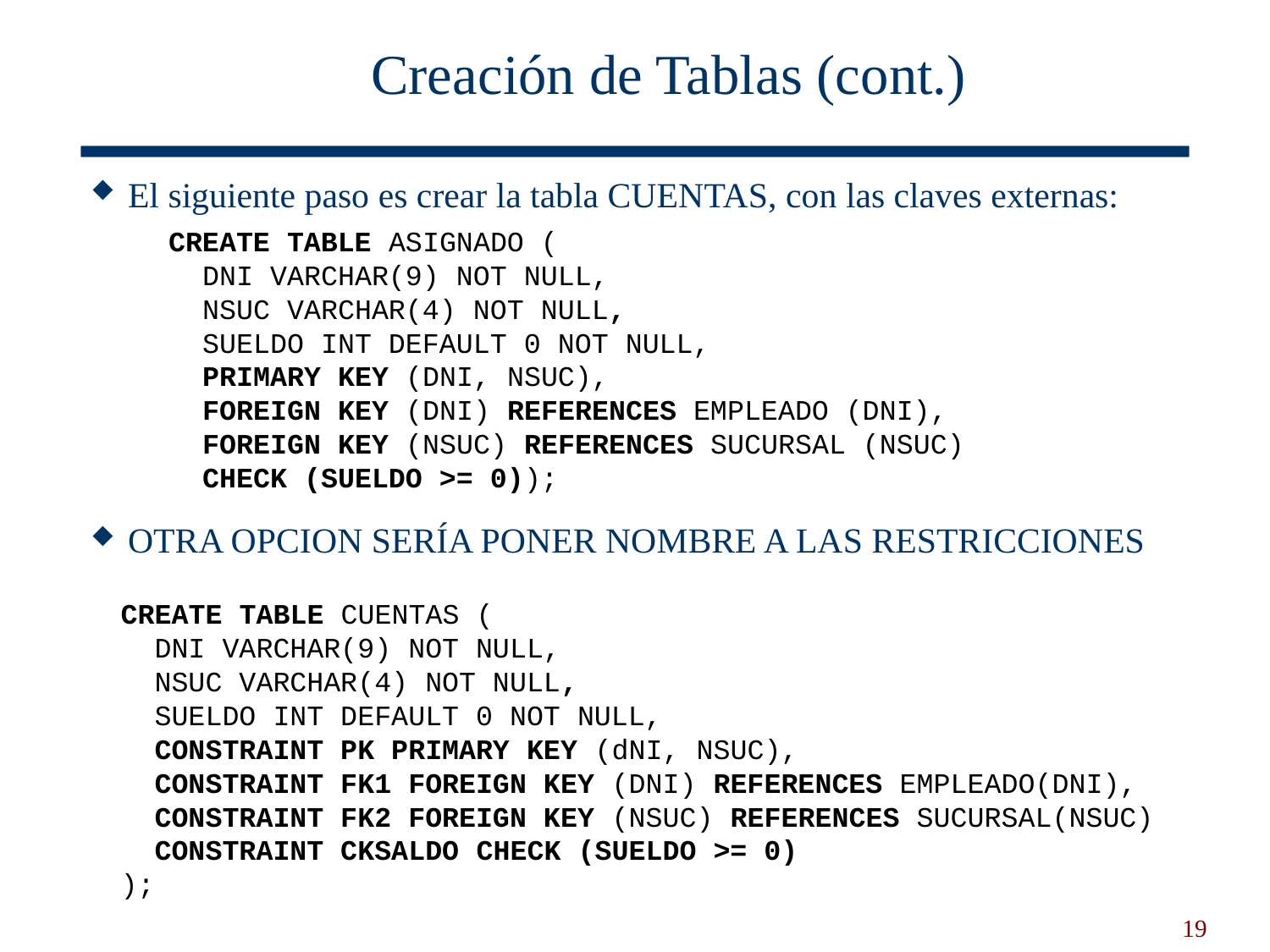

Creación de Tablas (cont.)
El siguiente paso es crear la tabla CUENTAS, con las claves externas:

OTRA OPCION SERÍA PONER NOMBRE A LAS RESTRICCIONES

CREATE TABLE ASIGNADO (
  DNI VARCHAR(9) NOT NULL,
  NSUC VARCHAR(4) NOT NULL,
  SUELDO INT DEFAULT 0 NOT NULL,
  PRIMARY KEY (DNI, NSUC),
  FOREIGN KEY (DNI) REFERENCES EMPLEADO (DNI),
  FOREIGN KEY (NSUC) REFERENCES SUCURSAL (NSUC)
  CHECK (SUELDO >= 0));
CREATE TABLE CUENTAS (
  DNI VARCHAR(9) NOT NULL,
  NSUC VARCHAR(4) NOT NULL,
  SUELDO INT DEFAULT 0 NOT NULL,
  CONSTRAINT PK PRIMARY KEY (dNI, NSUC),
  CONSTRAINT FK1 FOREIGN KEY (DNI) REFERENCES EMPLEADO(DNI),
  CONSTRAINT FK2 FOREIGN KEY (NSUC) REFERENCES SUCURSAL(NSUC)
  CONSTRAINT CKSALDO CHECK (SUELDO >= 0)
);
19